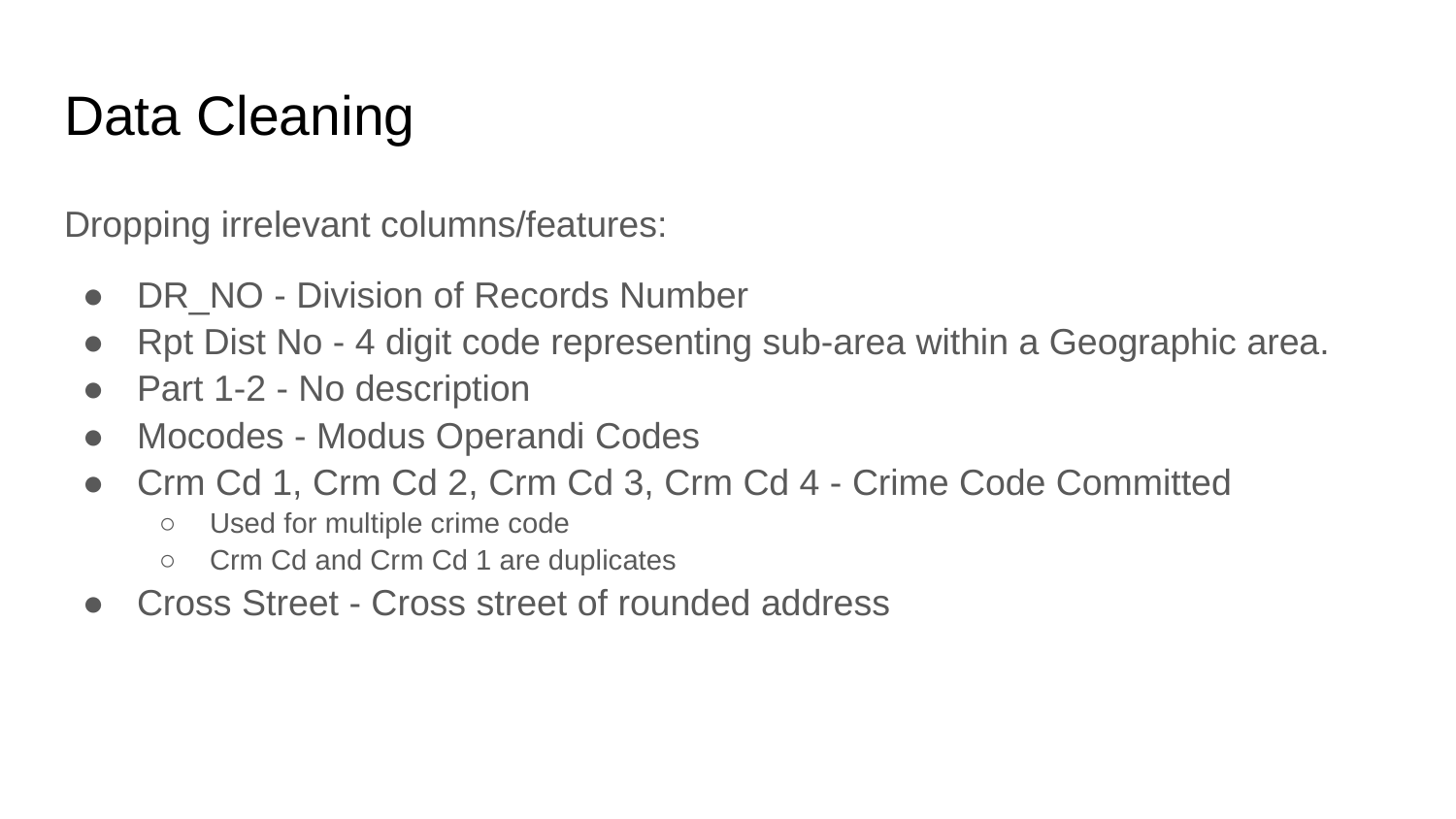

# Data Cleaning
Dropping irrelevant columns/features:
DR_NO - Division of Records Number
Rpt Dist No - 4 digit code representing sub-area within a Geographic area.
Part 1-2 - No description
Mocodes - Modus Operandi Codes
Crm Cd 1, Crm Cd 2, Crm Cd 3, Crm Cd 4 - Crime Code Committed
Used for multiple crime code
Crm Cd and Crm Cd 1 are duplicates
Cross Street - Cross street of rounded address